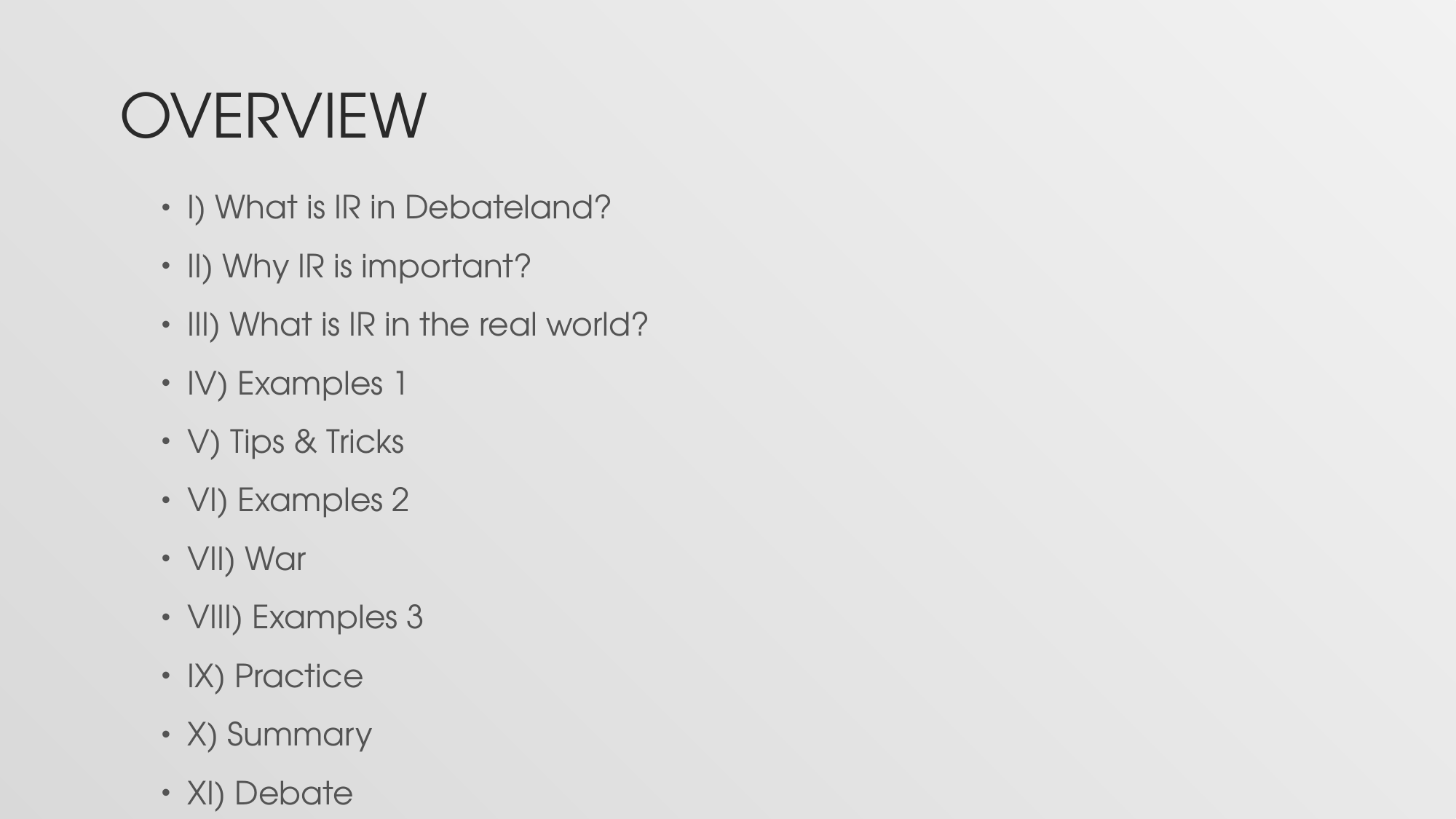

# overview
I) What is IR in Debateland?
II) Why IR is important?
III) What is IR in the real world?
IV) Examples 1
V) Tips & Tricks
VI) Examples 2
VII) War
VIII) Examples 3
IX) Practice
X) Summary
XI) Debate